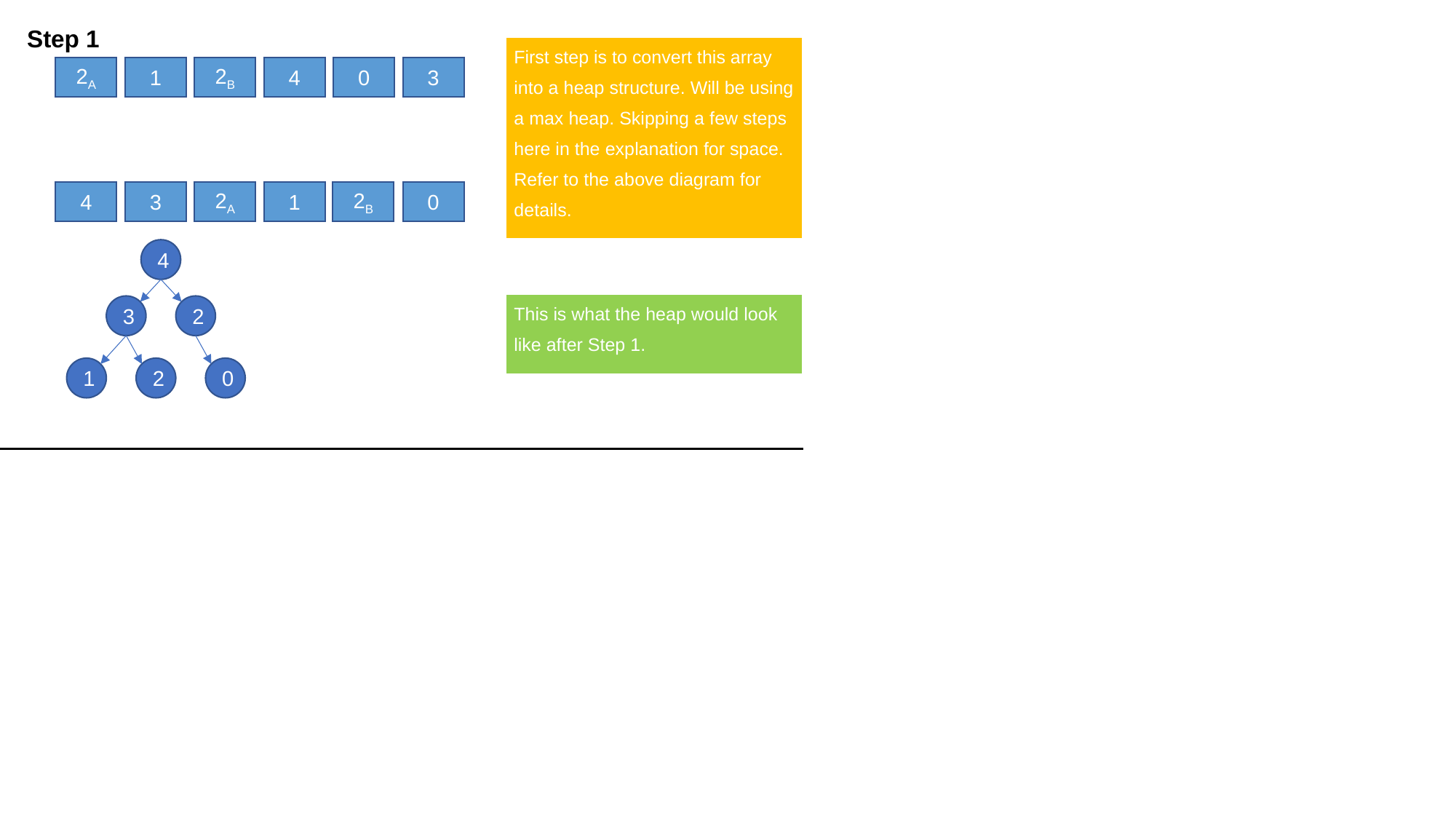

Step 1
| First step is to convert this array into a heap structure. Will be using a max heap. Skipping a few steps here in the explanation for space. Refer to the above diagram for details. |
| --- |
2A
1
2B
4
0
3
4
3
2A
1
2B
0
4
3
2
1
2
0
| This is what the heap would look like after Step 1. |
| --- |